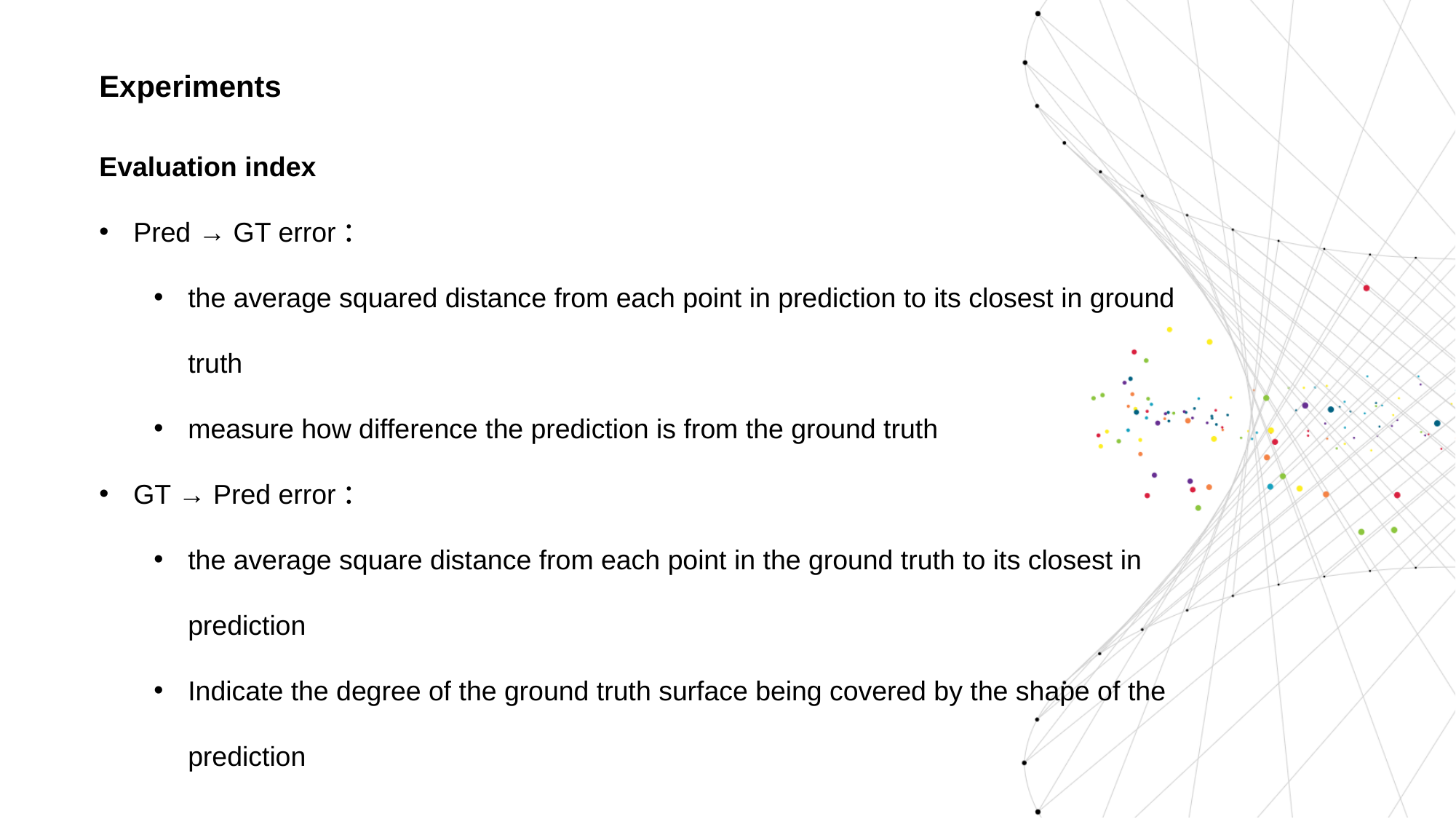

Experiments
Evaluation index
Pred → GT error：
the average squared distance from each point in prediction to its closest in ground truth
measure how difference the prediction is from the ground truth
GT → Pred error：
the average square distance from each point in the ground truth to its closest in prediction
Indicate the degree of the ground truth surface being covered by the shape of the prediction